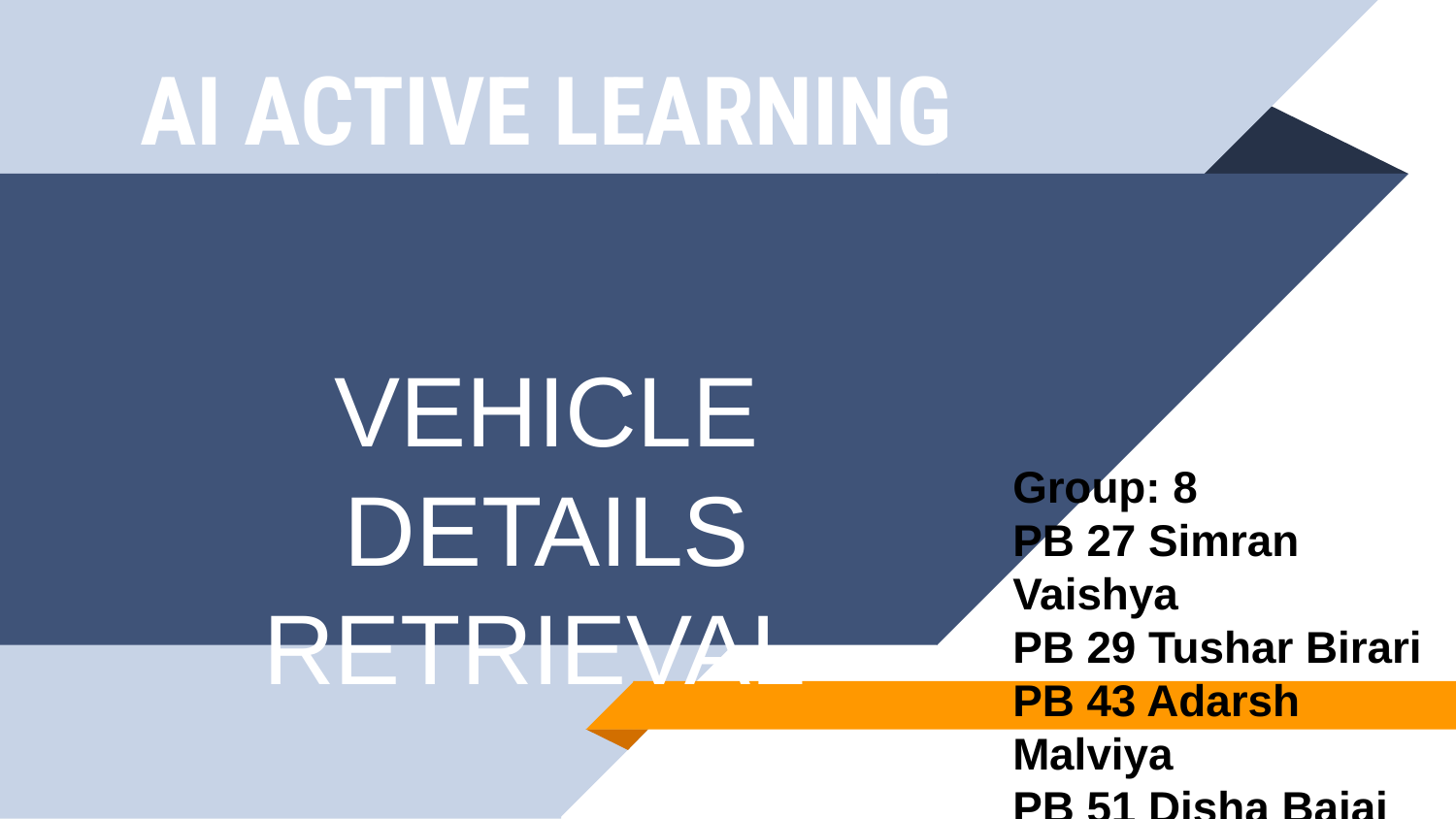

# AI ACTIVE LEARNING

VEHICLE DETAILS RETRIEVAL
Group: 8
PB 27 Simran Vaishya
PB 29 Tushar Birari
PB 43 Adarsh Malviya
PB 51 Disha Bajaj